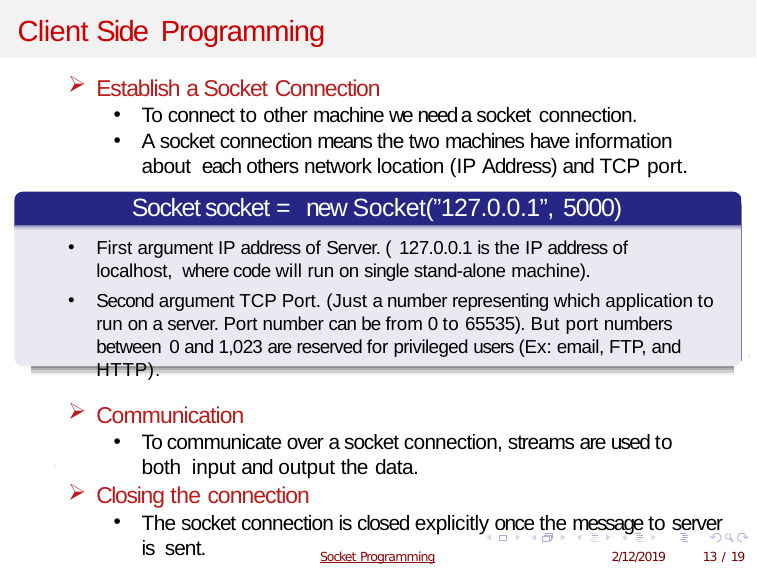

# Client Side Programming
Establish a Socket Connection
To connect to other machine we need a socket connection.
A socket connection means the two machines have information about  each others network location (IP Address) and TCP port.
Socket socket = new Socket(”127.0.0.1”, 5000)
First argument IP address of Server. ( 127.0.0.1 is the IP address of localhost,  where code will run on single stand-alone machine).
Second argument TCP Port. (Just a number representing which application to  run on a server. Port number can be from 0 to 65535). But port numbers between  0 and 1,023 are reserved for privileged users (Ex: email, FTP, and HTTP).

Communication
To communicate over a socket connection, streams are used to both  input and output the data.
Closing the connection
The socket connection is closed explicitly once the message to server is  sent.

Socket Programming
2/12/2019
13 / 19